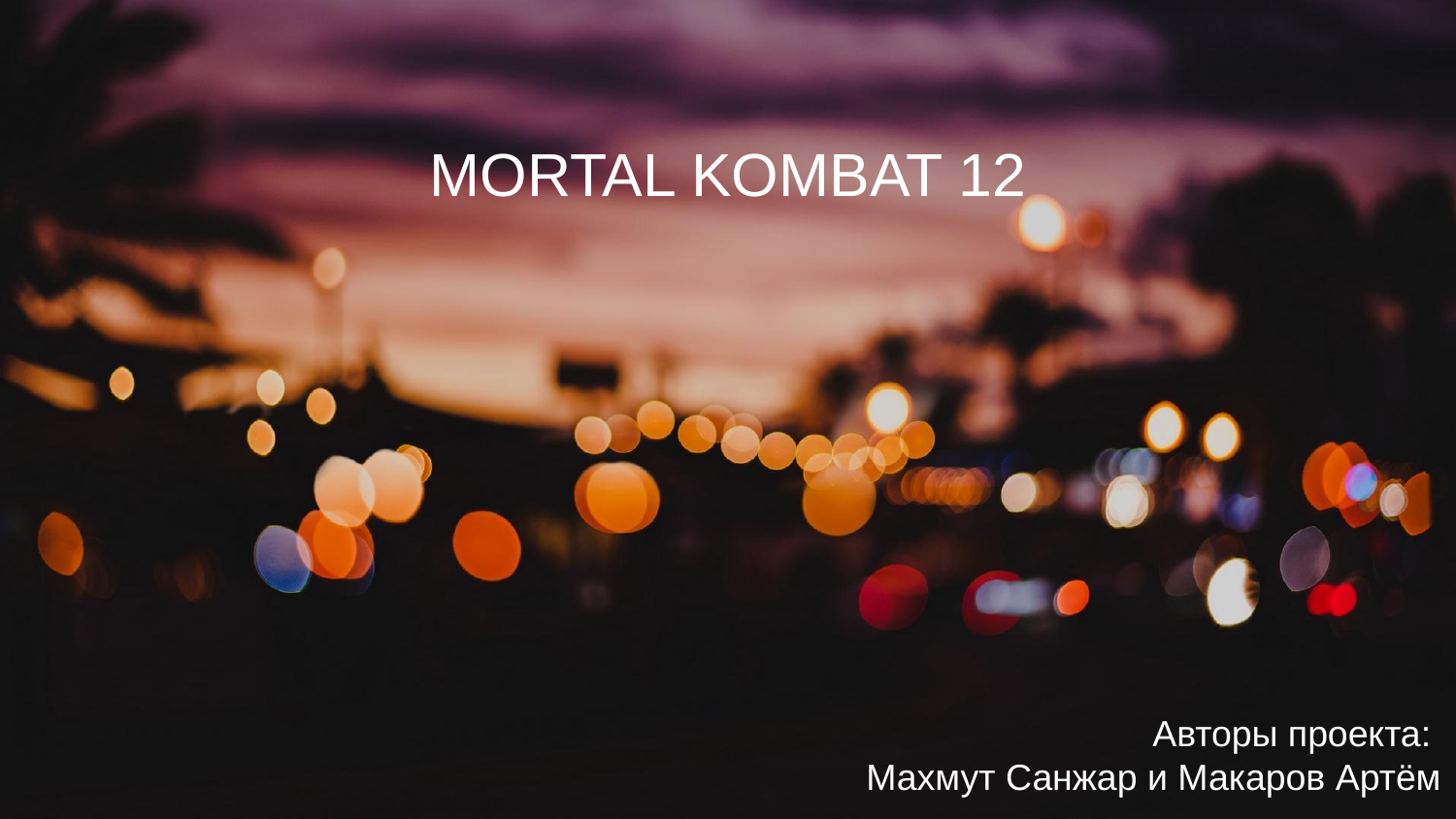

MORTAL KOMBAT 12
Авторы проекта:
Махмут Санжар и Макаров Артём